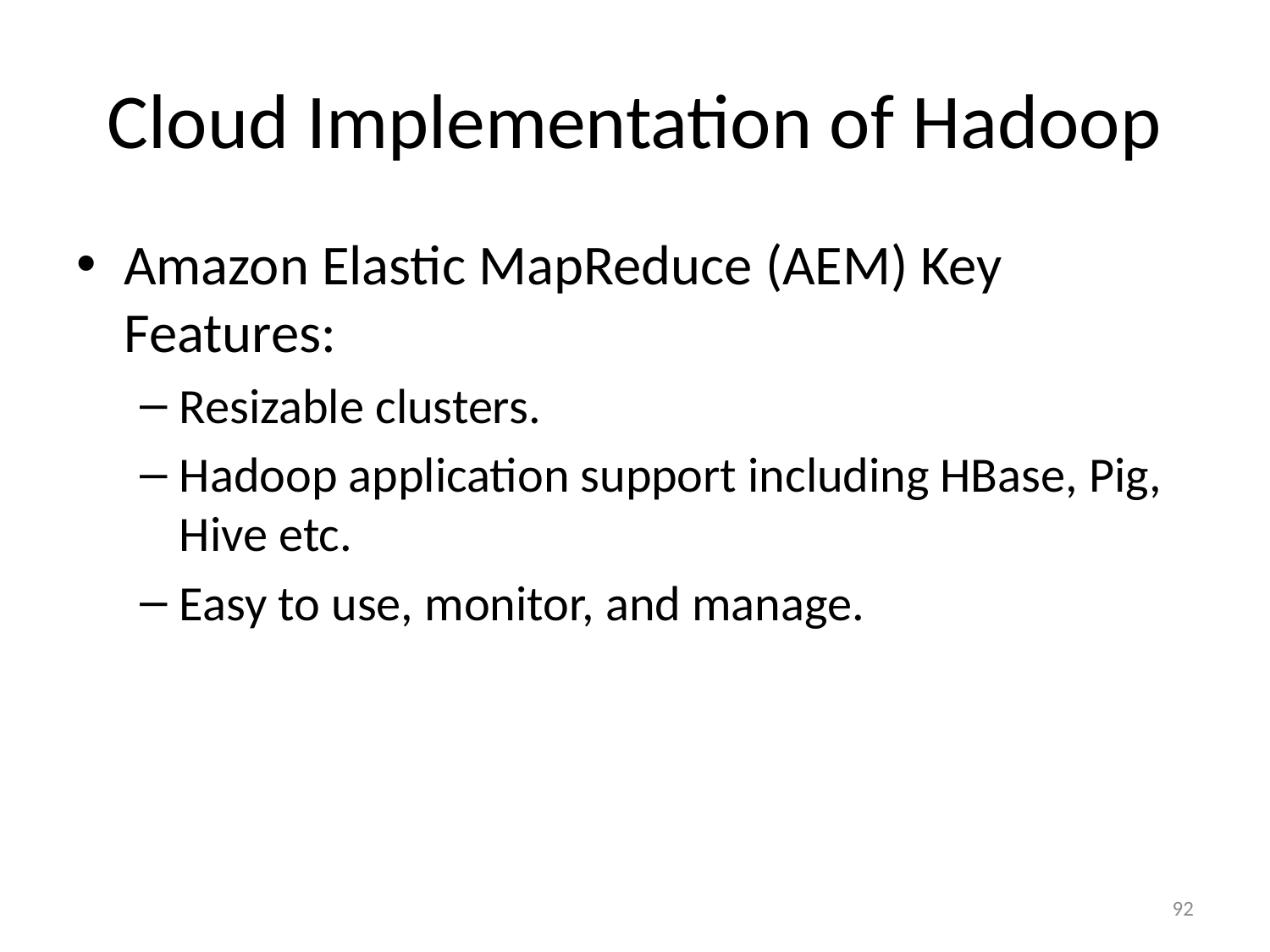

# Cloud Implementation of Hadoop
Amazon Elastic MapReduce (AEM) Key Features:
Resizable clusters.
Hadoop application support including HBase, Pig, Hive etc.
Easy to use, monitor, and manage.
92